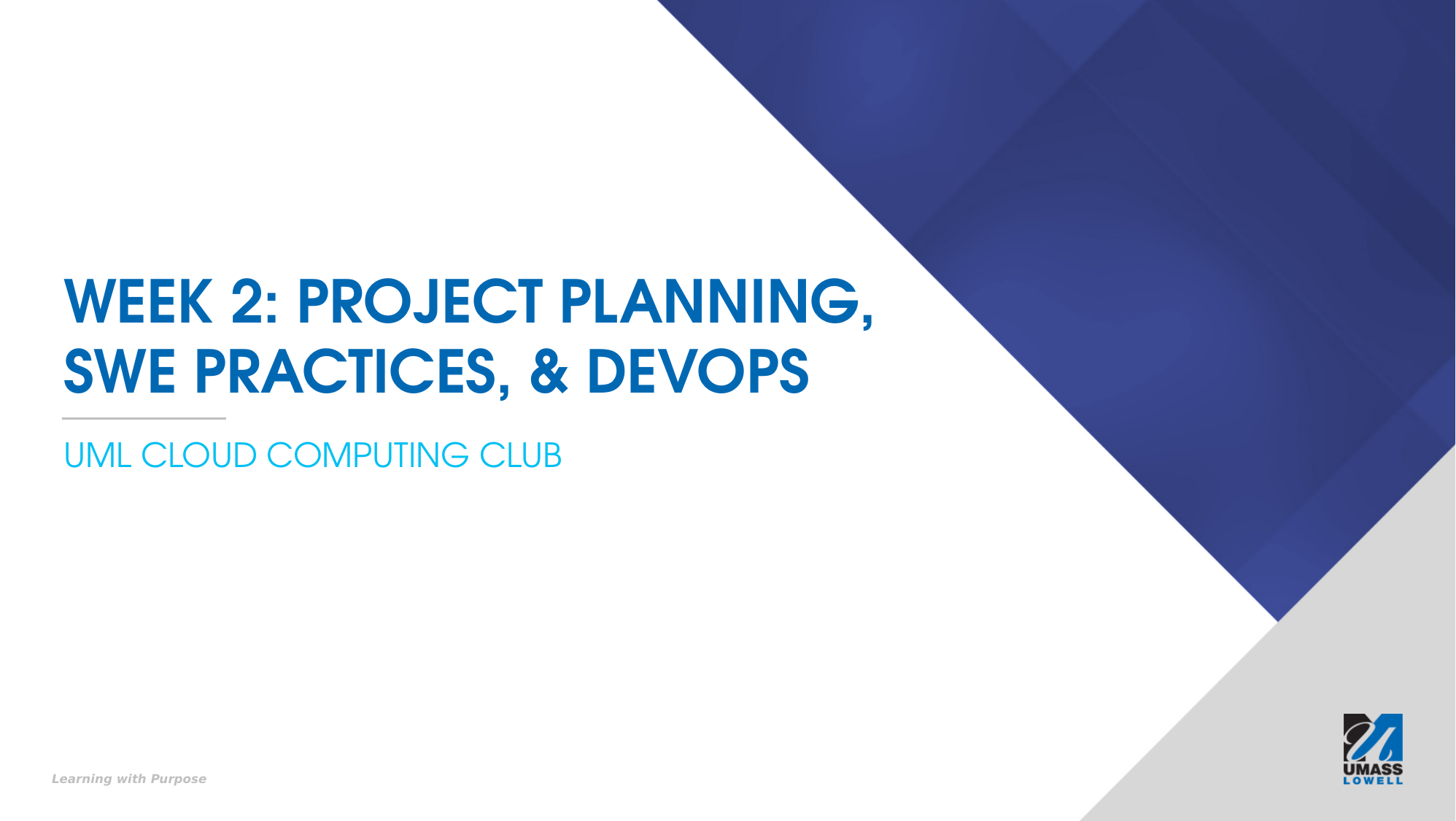

# Week 2: Project Planning, SWE Practices, & DevOps
UML cloud computing club